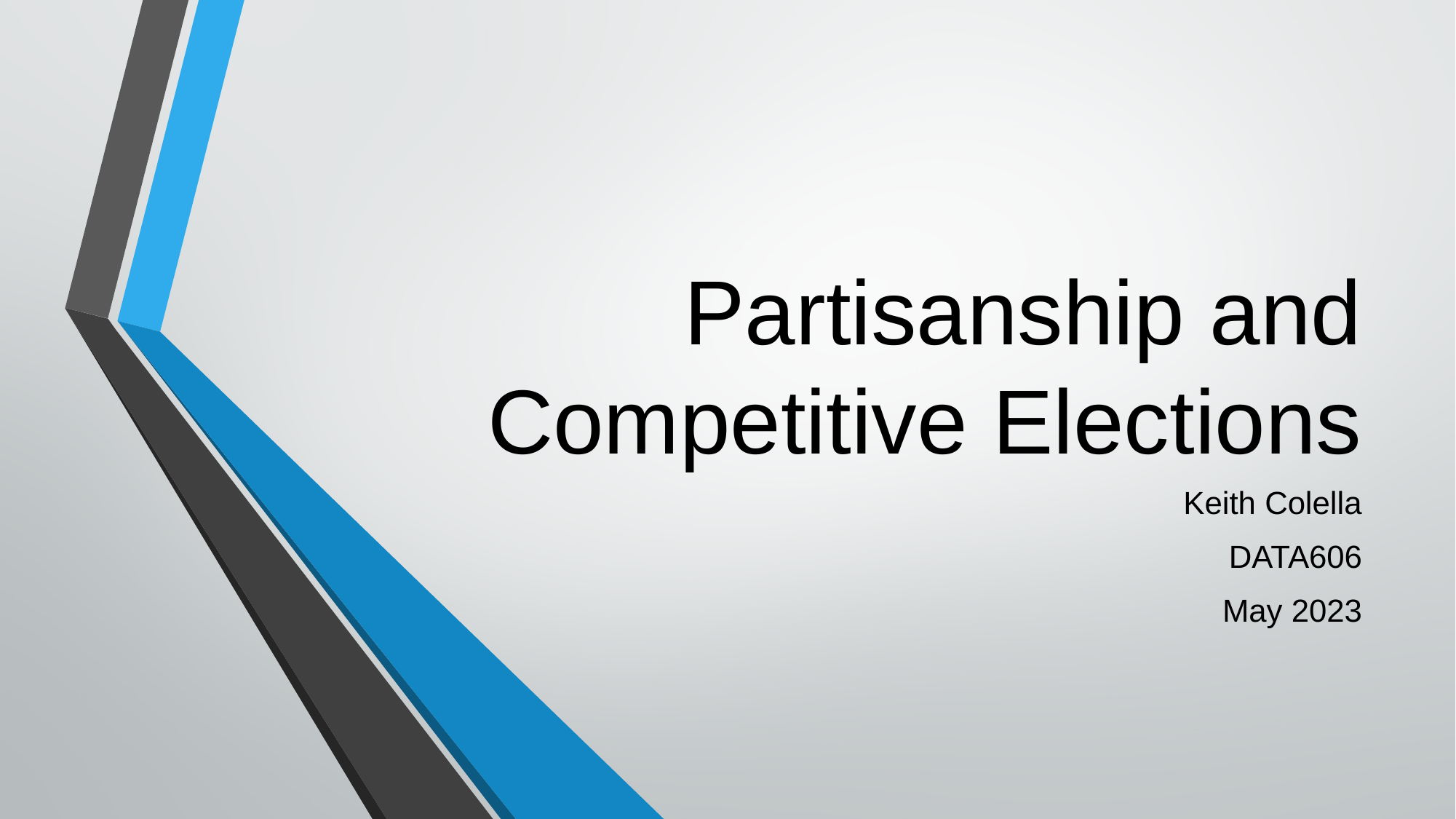

# Partisanship and Competitive Elections
Keith Colella
DATA606
May 2023